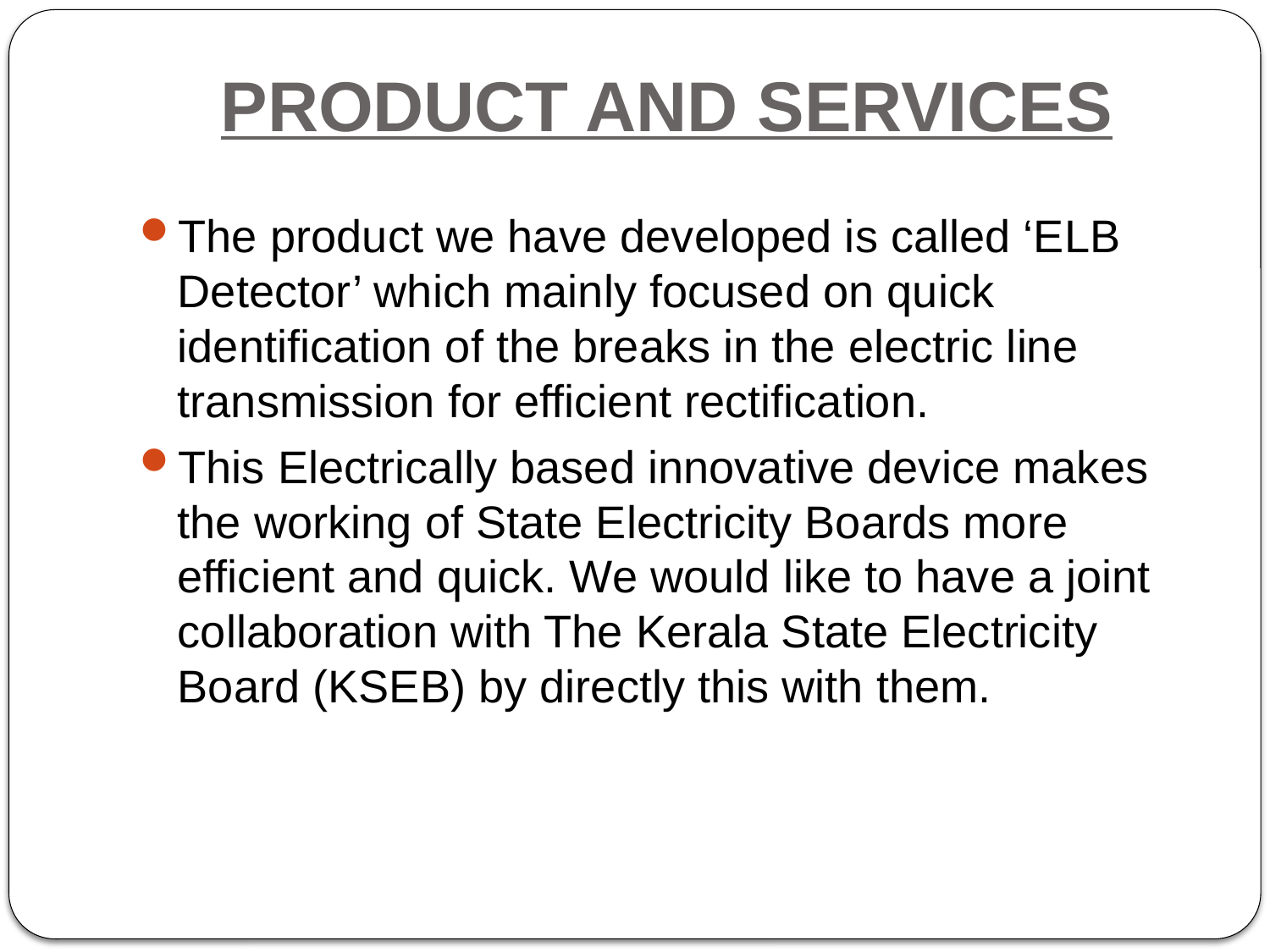

# PRODUCT AND SERVICES
The product we have developed is called ‘ELB Detector’ which mainly focused on quick identification of the breaks in the electric line transmission for efficient rectification.
This Electrically based innovative device makes the working of State Electricity Boards more efficient and quick. We would like to have a joint collaboration with The Kerala State Electricity Board (KSEB) by directly this with them.